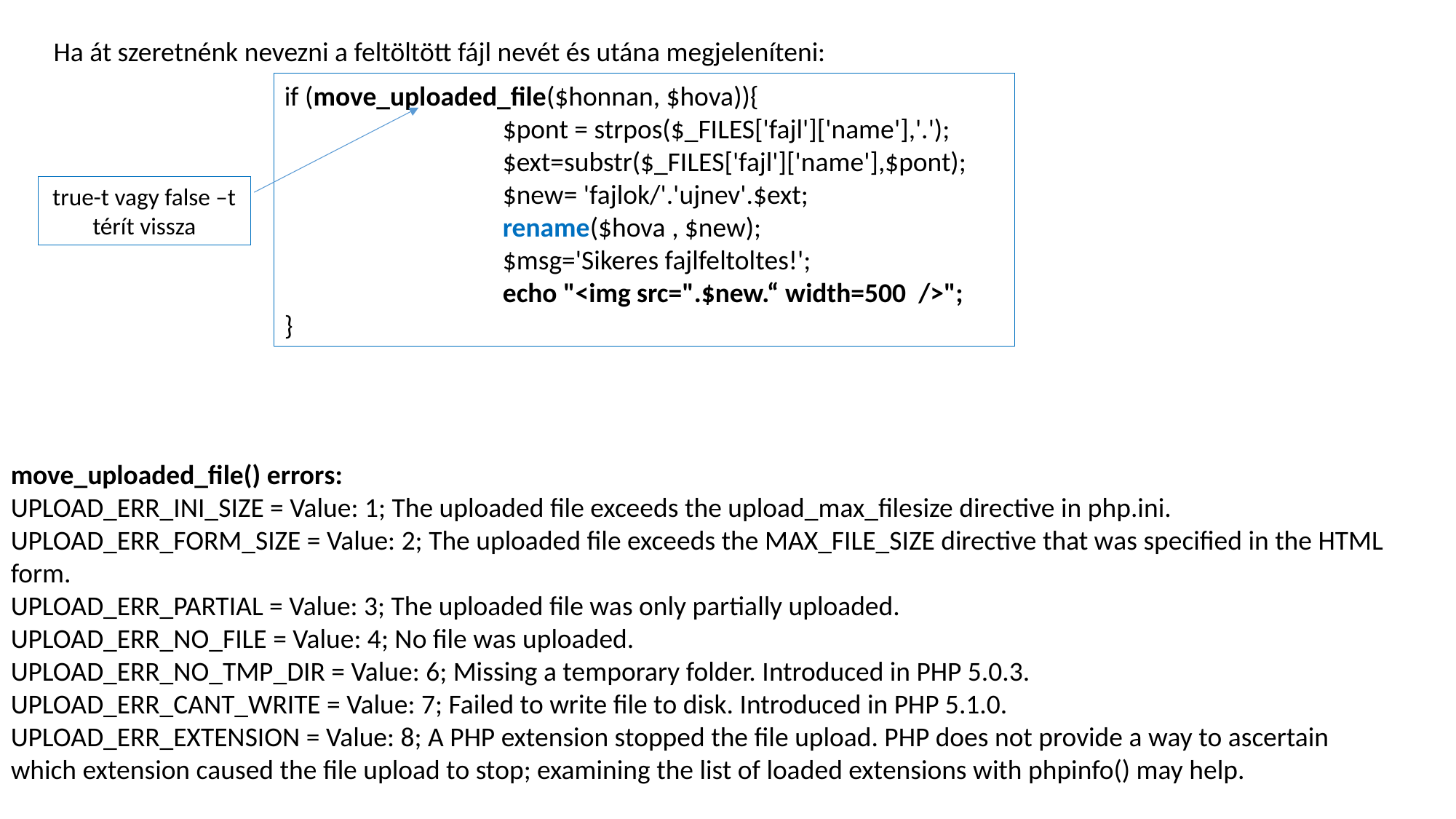

Ha át szeretnénk nevezni a feltöltött fájl nevét és utána megjeleníteni:
if (move_uploaded_file($honnan, $hova)){
		$pont = strpos($_FILES['fajl']['name'],'.');
		$ext=substr($_FILES['fajl']['name'],$pont);
		$new= 'fajlok/'.'ujnev'.$ext;
		rename($hova , $new);
		$msg='Sikeres fajlfeltoltes!';
		echo "<img src=".$new.“ width=500  />";
}
true-t vagy false –t térít vissza
move_uploaded_file() errors:
UPLOAD_ERR_INI_SIZE = Value: 1; The uploaded file exceeds the upload_max_filesize directive in php.ini.
UPLOAD_ERR_FORM_SIZE = Value: 2; The uploaded file exceeds the MAX_FILE_SIZE directive that was specified in the HTML form.
UPLOAD_ERR_PARTIAL = Value: 3; The uploaded file was only partially uploaded.
UPLOAD_ERR_NO_FILE = Value: 4; No file was uploaded.
UPLOAD_ERR_NO_TMP_DIR = Value: 6; Missing a temporary folder. Introduced in PHP 5.0.3.
UPLOAD_ERR_CANT_WRITE = Value: 7; Failed to write file to disk. Introduced in PHP 5.1.0.
UPLOAD_ERR_EXTENSION = Value: 8; A PHP extension stopped the file upload. PHP does not provide a way to ascertain which extension caused the file upload to stop; examining the list of loaded extensions with phpinfo() may help.